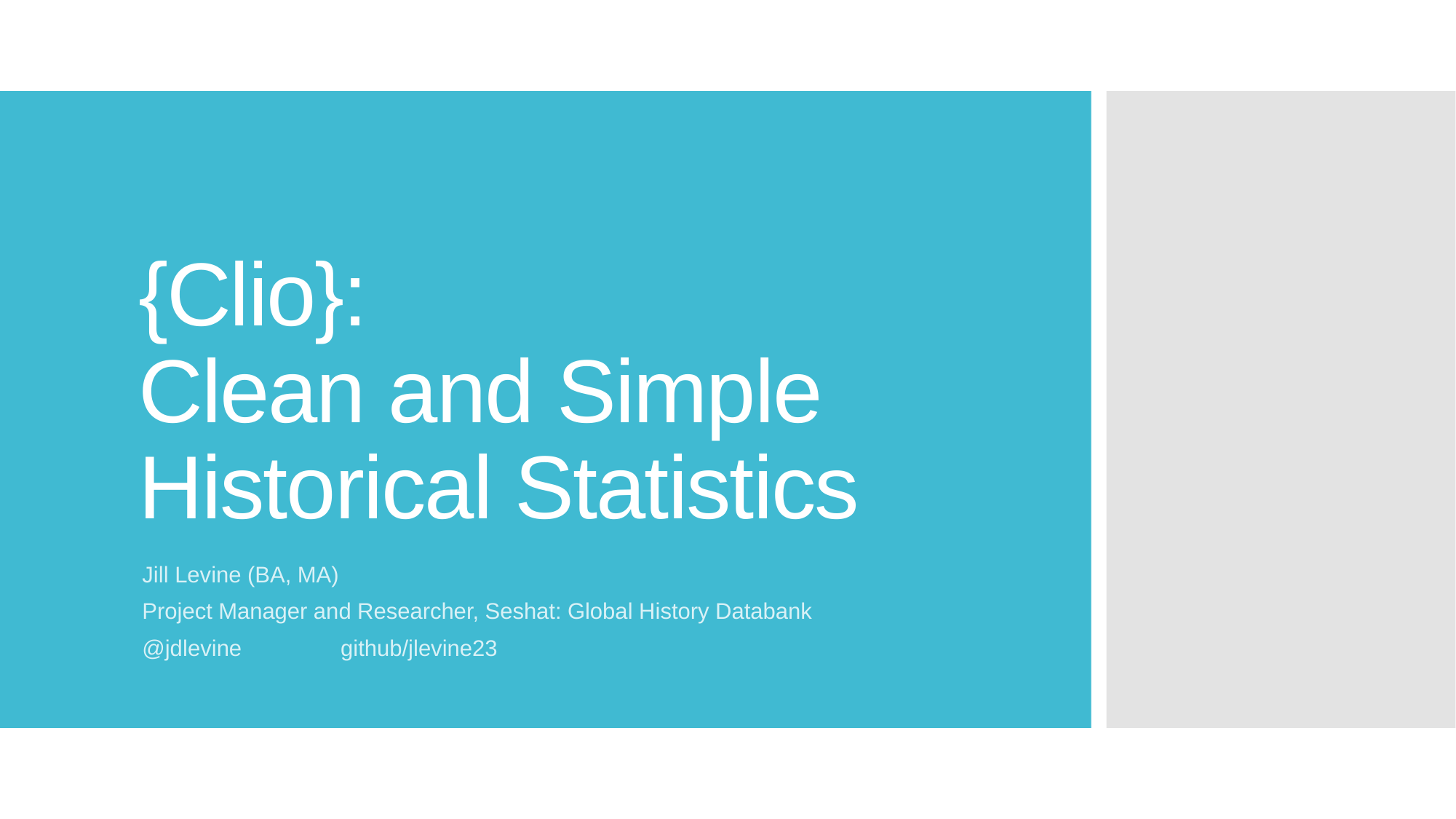

# {Clio}: Clean and Simple Historical Statistics
Jill Levine (BA, MA)
Project Manager and Researcher, Seshat: Global History Databank
@jdlevine                github/jlevine23